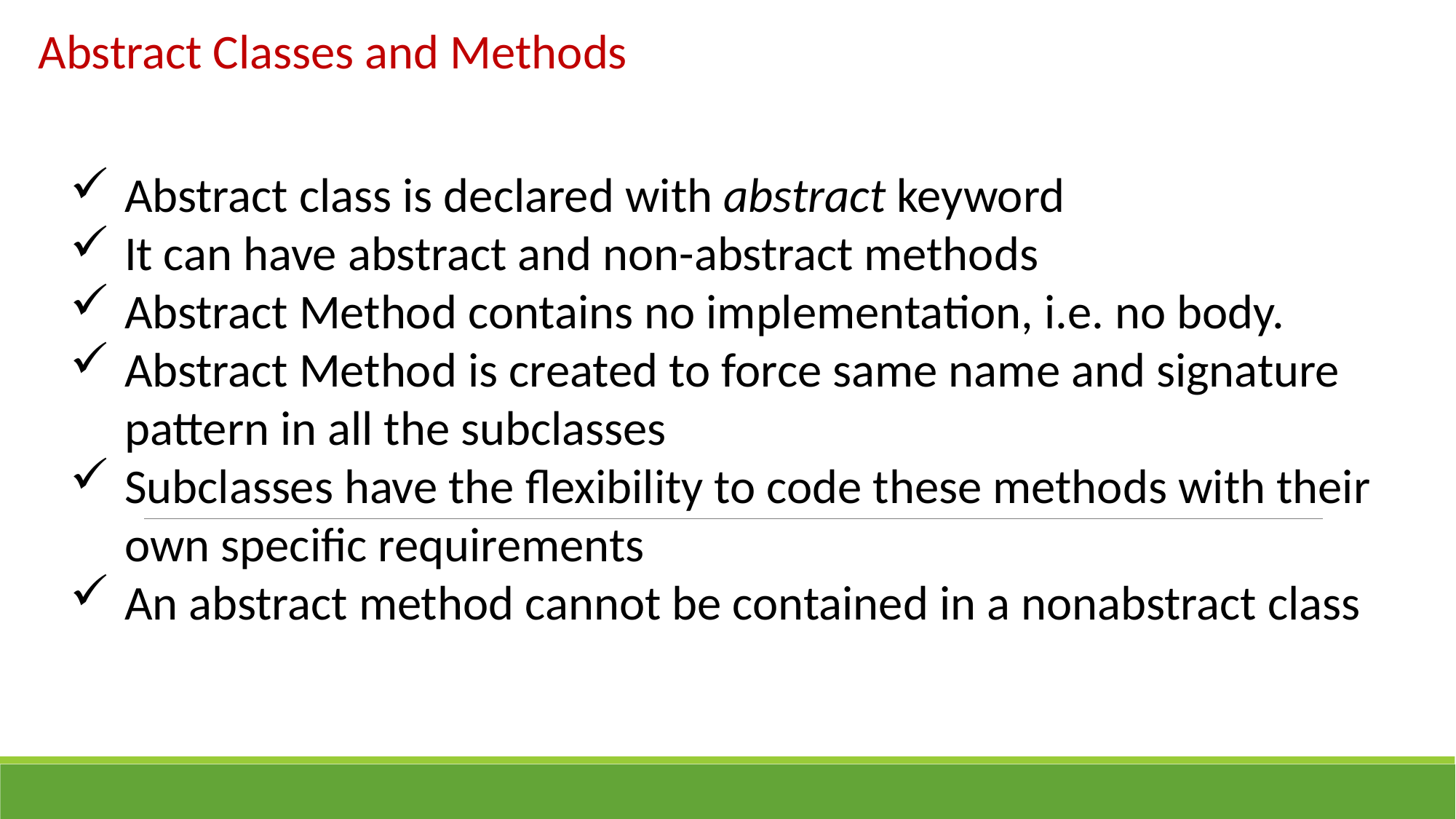

Abstract Classes and Methods
Abstract class is declared with abstract keyword
It can have abstract and non-abstract methods
Abstract Method contains no implementation, i.e. no body.
Abstract Method is created to force same name and signature pattern in all the subclasses
Subclasses have the flexibility to code these methods with their own specific requirements
An abstract method cannot be contained in a nonabstract class